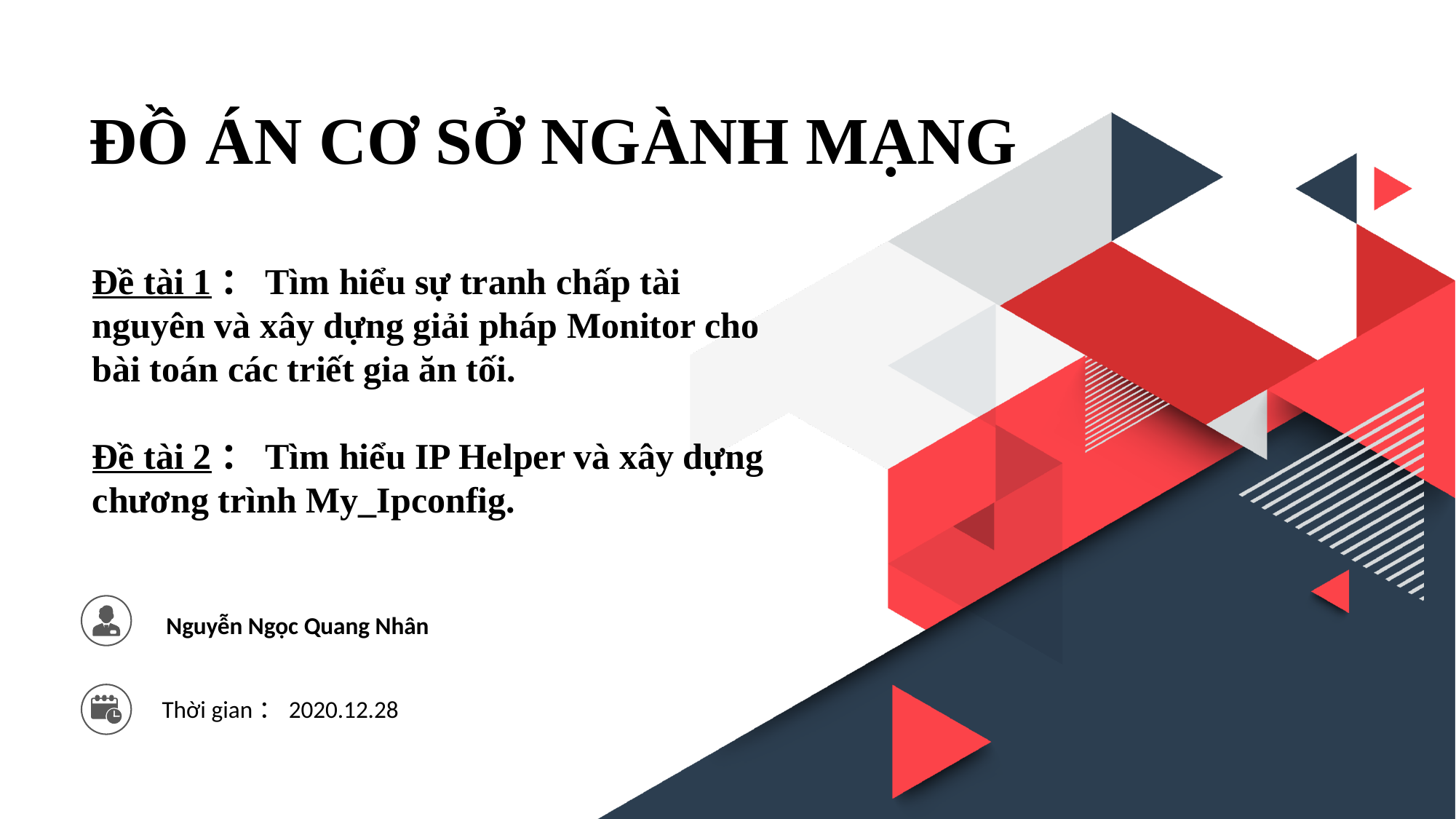

ĐỒ ÁN CƠ SỞ NGÀNH MẠNG
Đề tài 1：Tìm hiểu sự tranh chấp tài nguyên và xây dựng giải pháp Monitor cho bài toán các triết gia ăn tối.
Đề tài 2：Tìm hiểu IP Helper và xây dựng chương trình My_Ipconfig.

	Nguyễn Ngọc Quang Nhân

Thời gian：2020.12.28